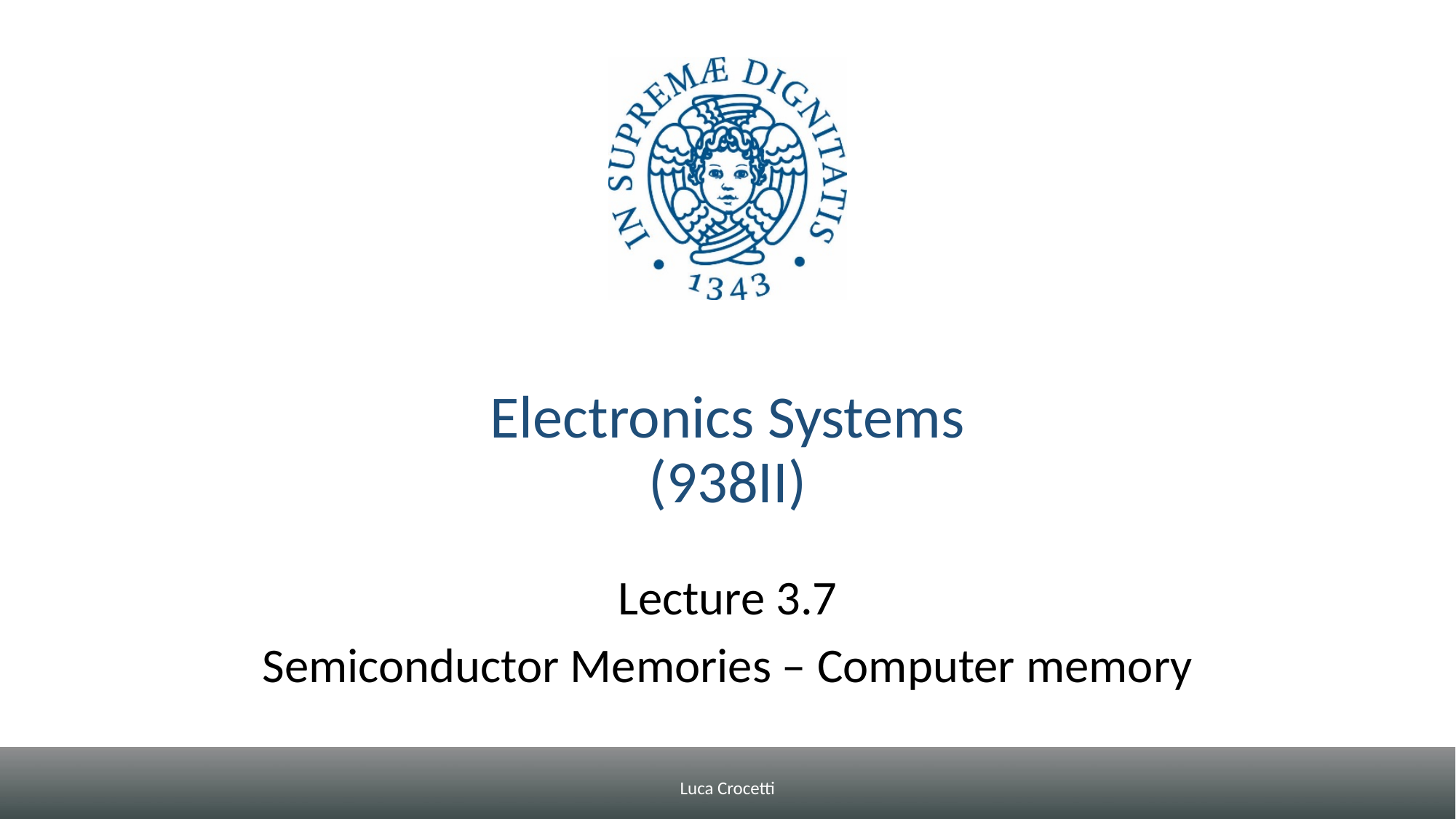

# Electronics Systems (938II)
Lecture 3.7
Semiconductor Memories – Computer memory